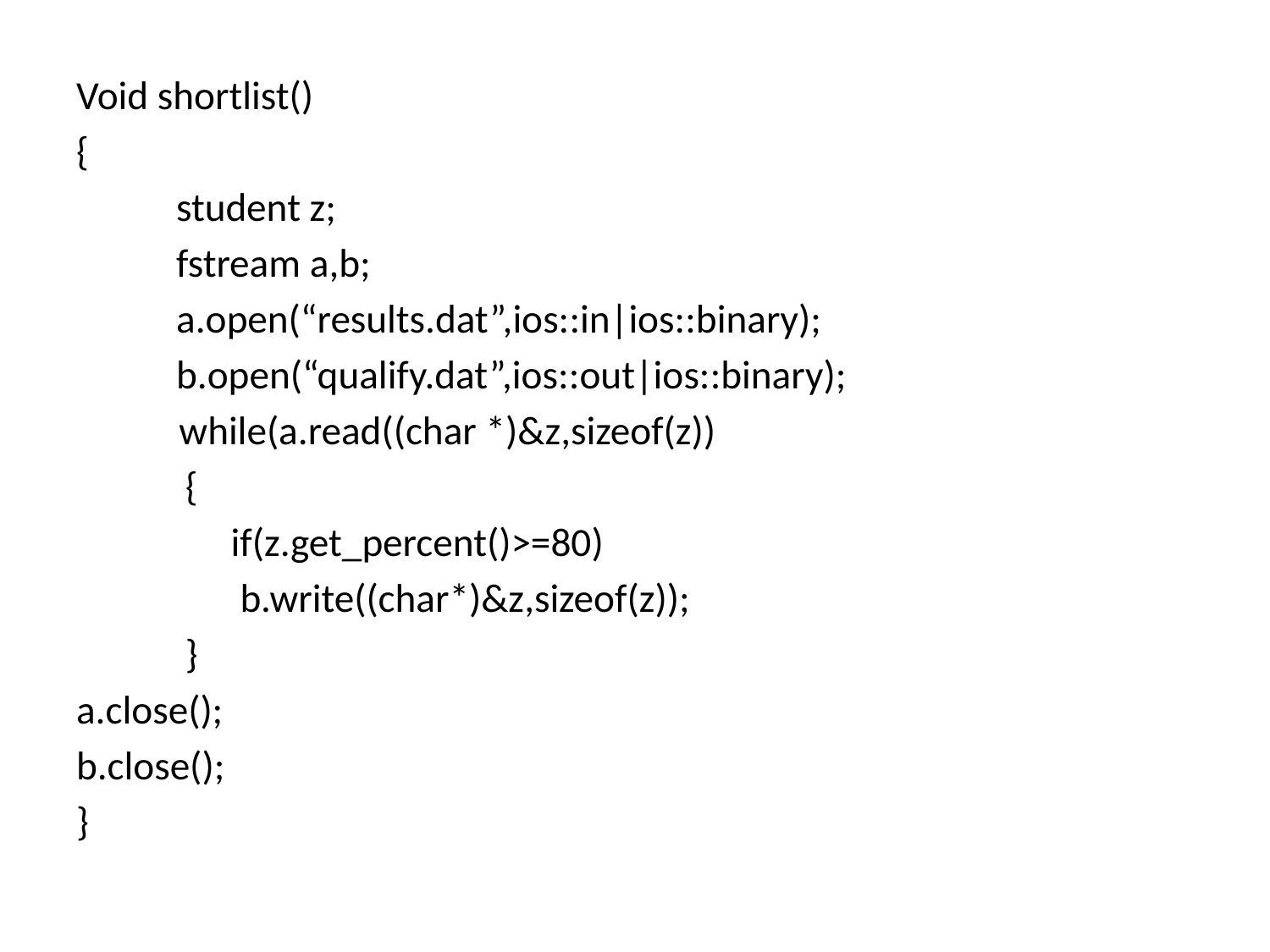

Void shortlist()
{
           student z;
           fstream a,b;
           a.open(“results.dat”,ios::in|ios::binary);
           b.open(“qualify.dat”,ios::out|ios::binary);
	while(a.read((char *)&z,sizeof(z))
            {
                 if(z.get_percent()>=80)
                  b.write((char*)&z,sizeof(z));
            }
a.close();
b.close();
}